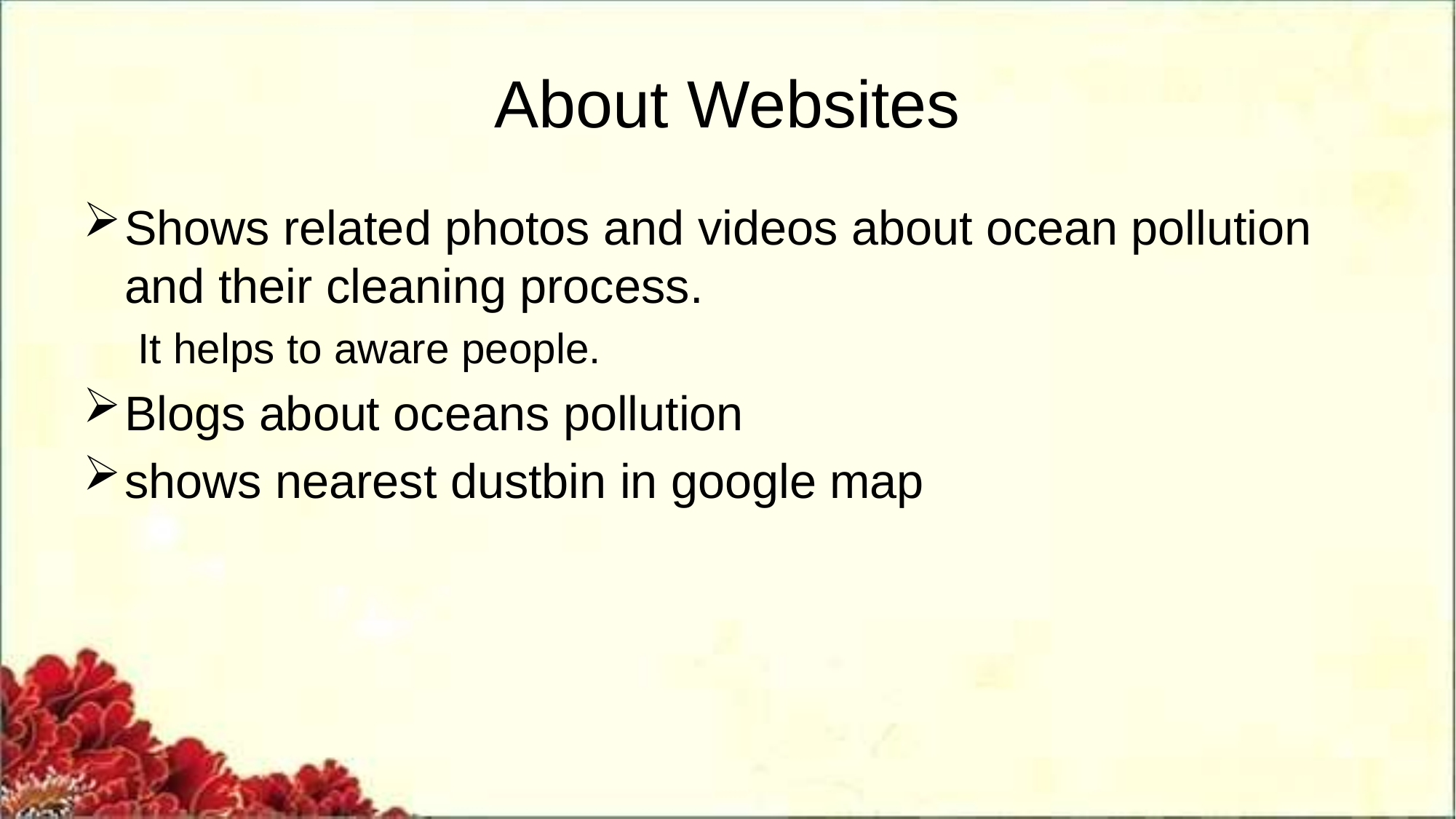

# About Websites
Shows related photos and videos about ocean pollution and their cleaning process.
It helps to aware people.
Blogs about oceans pollution
shows nearest dustbin in google map